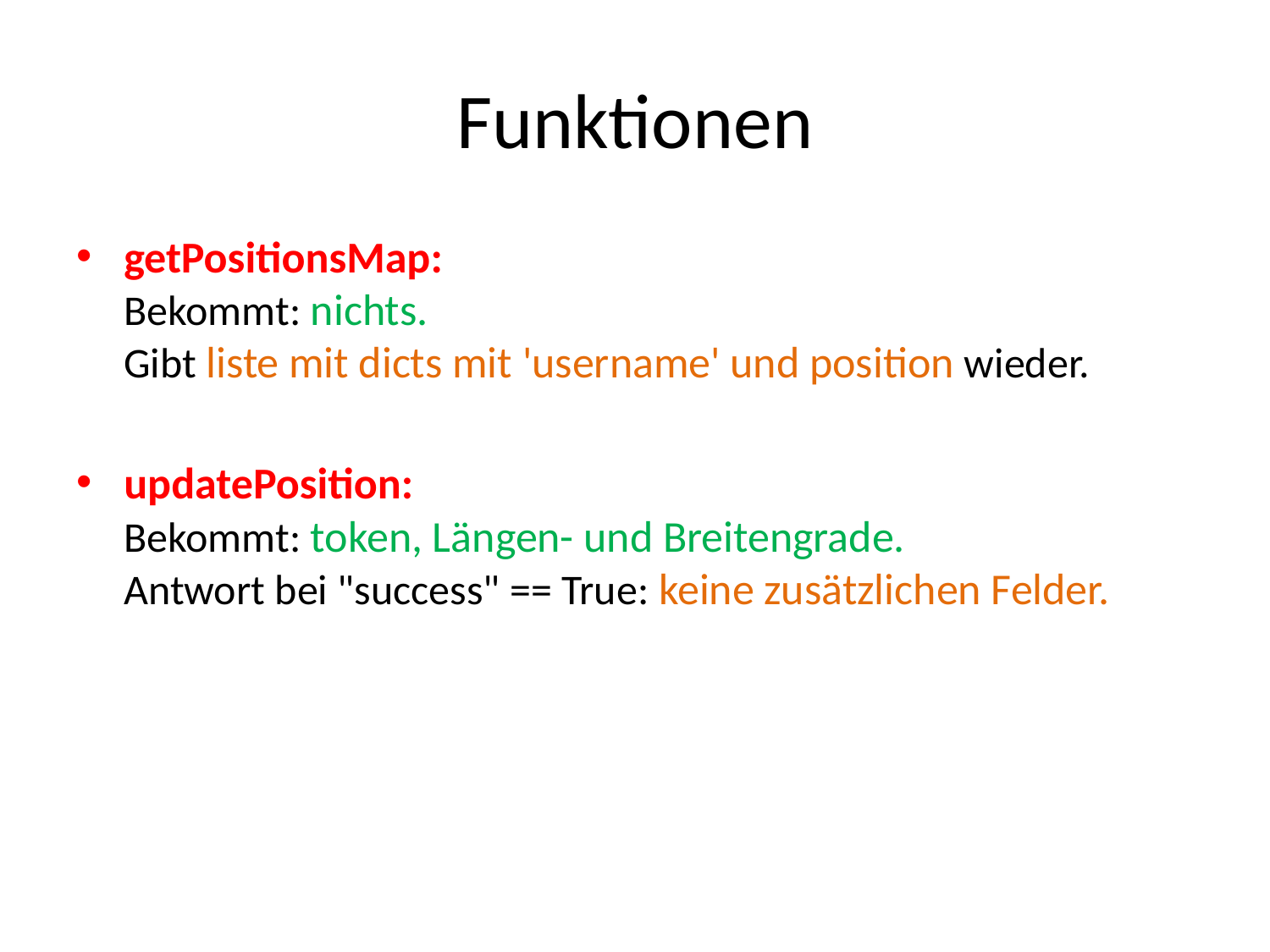

# Funktionen
getPositionsMap:
Bekommt: nichts.
Gibt liste mit dicts mit 'username' und position wieder.

updatePosition:
Bekommt: token, Längen- und Breitengrade.
Antwort bei "success" == True: keine zusätzlichen Felder.